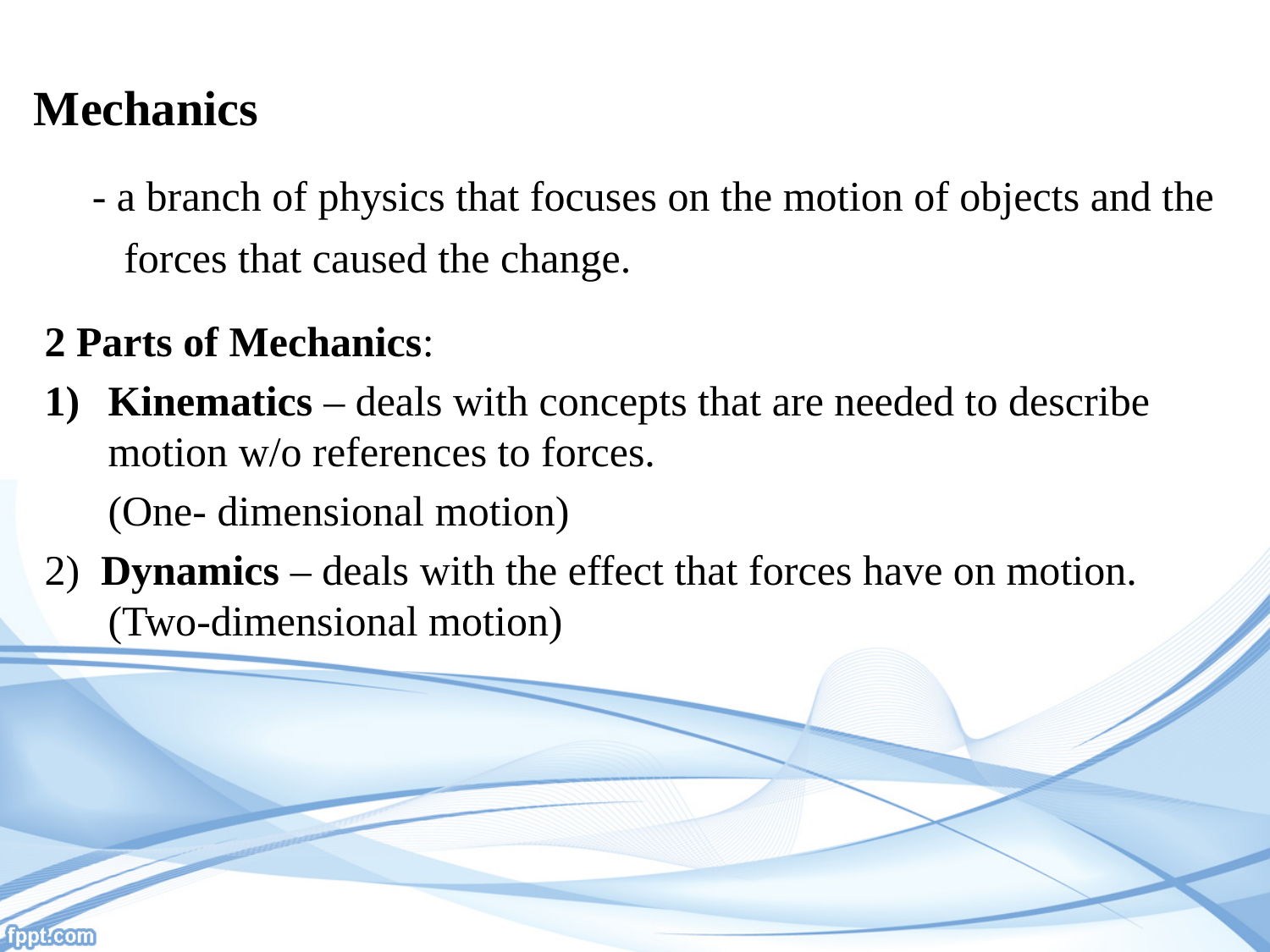

# Mechanics
	- a branch of physics that focuses on the motion of objects and the
	   forces that caused the change.

2 Parts of Mechanics:
Kinematics – deals with concepts that are needed to describe motion w/o references to forces.
	(One- dimensional motion)
2)  Dynamics – deals with the effect that forces have on motion. (Two-dimensional motion)